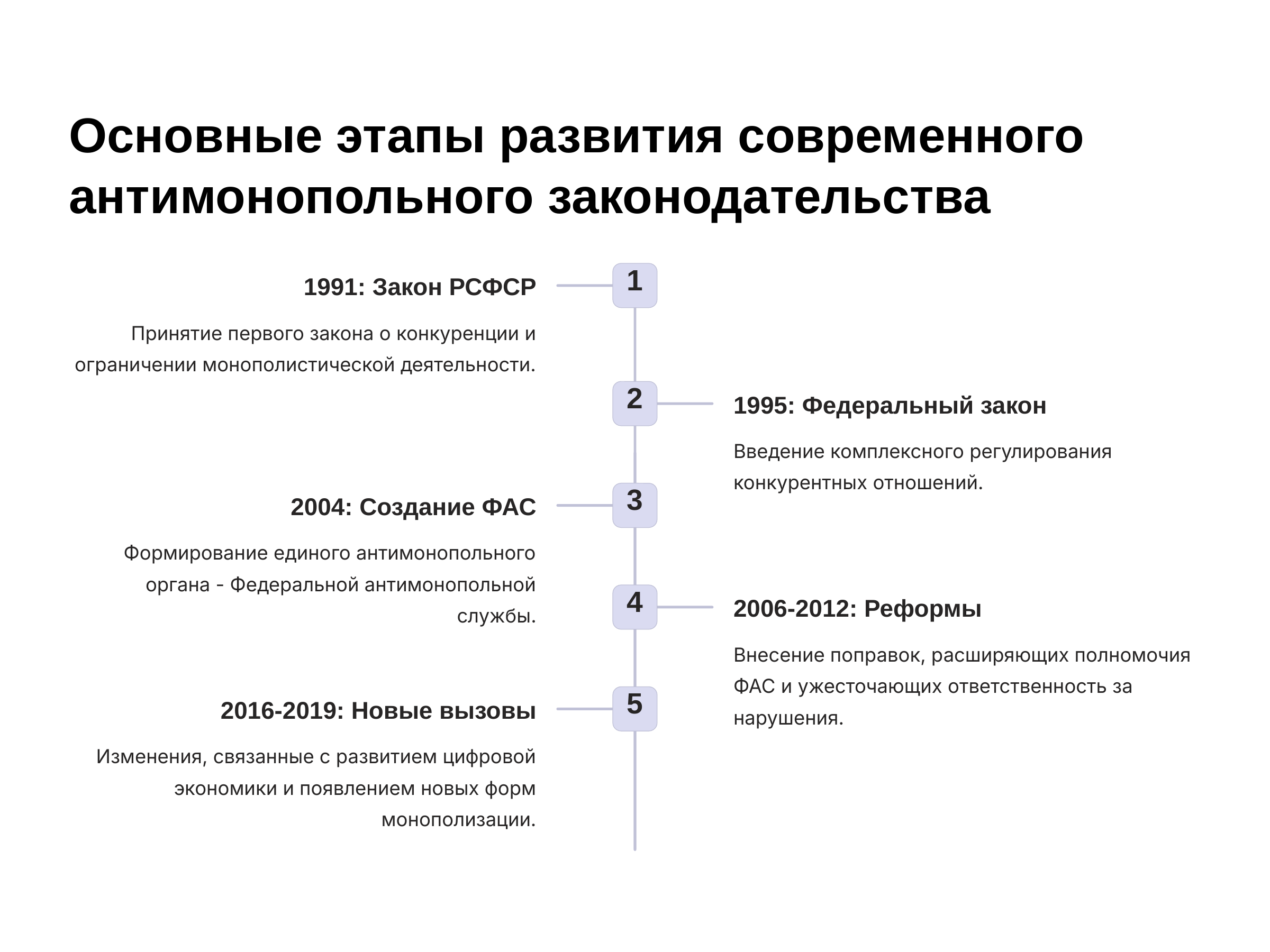

Основные этапы развития современного антимонопольного законодательства

1
1991: Закон РСФСР

Принятие первого закона о конкуренции и ограничении монополистической деятельности.

2
1995: Федеральный закон

Введение комплексного регулирования конкурентных отношений.

3
2004: Создание ФАС

Формирование единого антимонопольного органа - Федеральной антимонопольной службы.

4
2006-2012: Реформы

Внесение поправок, расширяющих полномочия ФАС и ужесточающих ответственность за нарушения.

5
2016-2019: Новые вызовы

Изменения, связанные с развитием цифровой экономики и появлением новых форм монополизации.